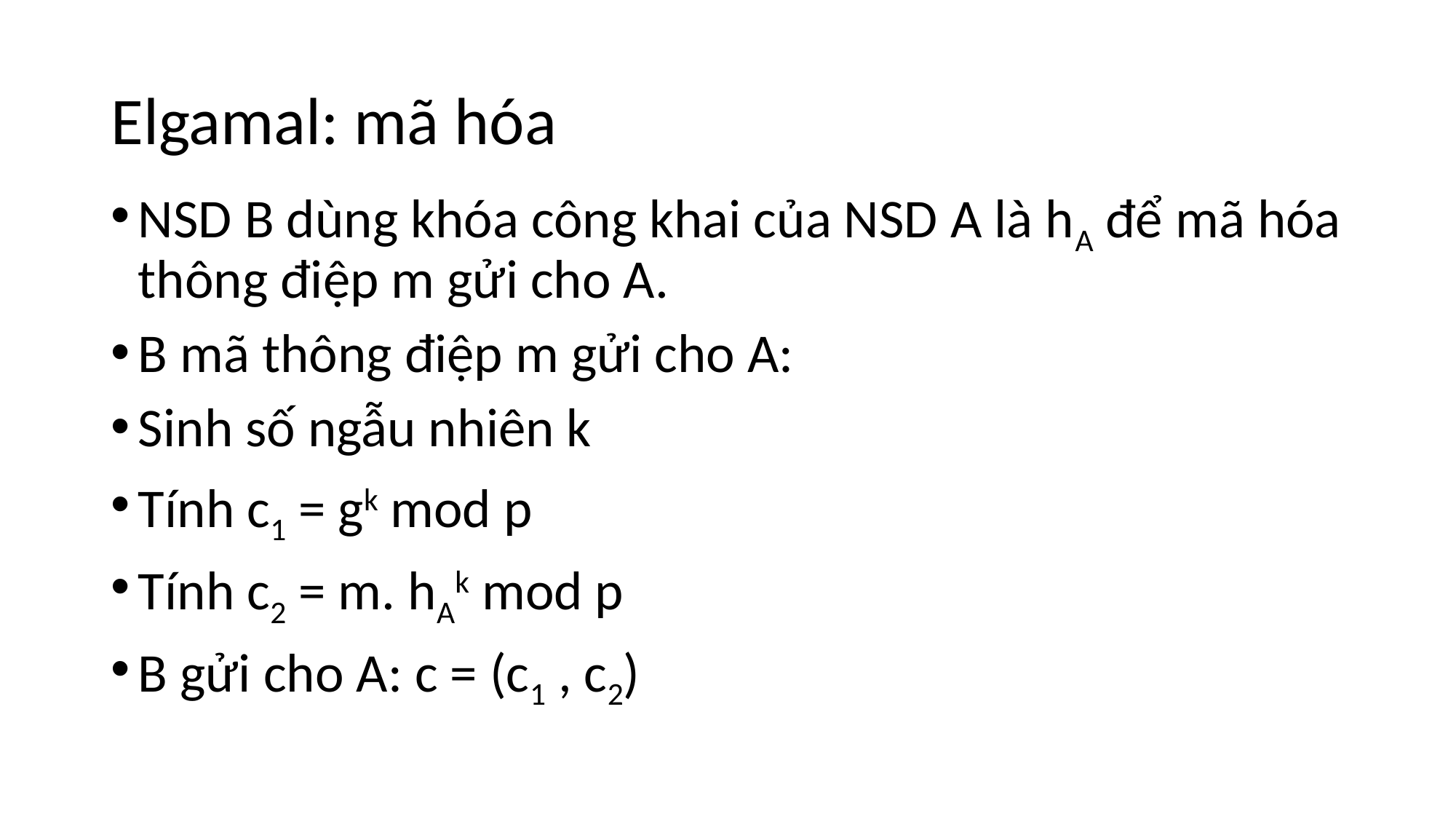

# Elgamal: mã hóa
NSD B dùng khóa công khai của NSD A là hA để mã hóa thông điệp m gửi cho A.
B mã thông điệp m gửi cho A:
Sinh số ngẫu nhiên k
Tính c1 = gk mod p
Tính c2 = m. hAk mod p
B gửi cho A: c = (c1 , c2)